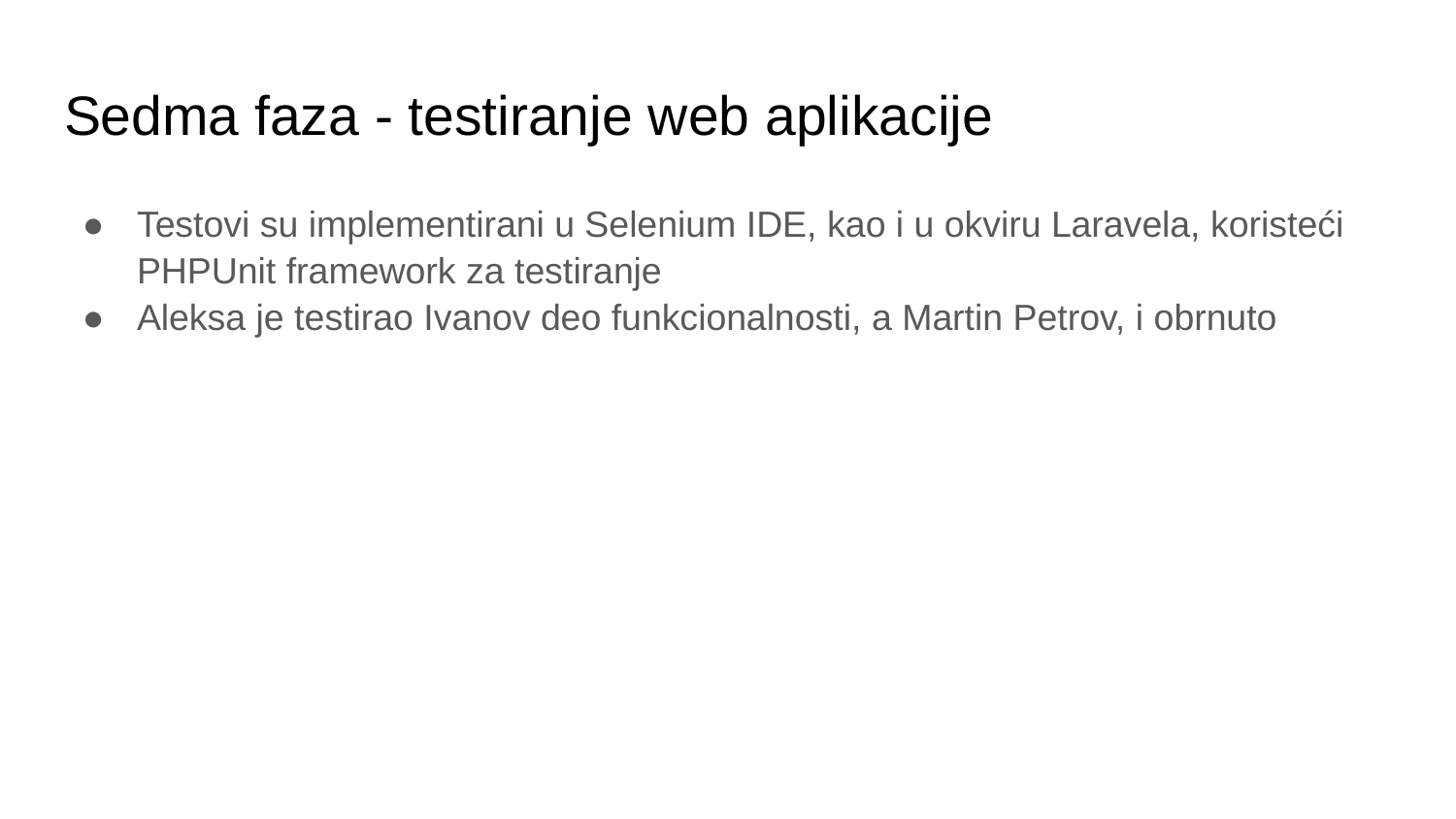

# Sedma faza - testiranje web aplikacije
Testovi su implementirani u Selenium IDE, kao i u okviru Laravela, koristeći PHPUnit framework za testiranje
Aleksa je testirao Ivanov deo funkcionalnosti, a Martin Petrov, i obrnuto